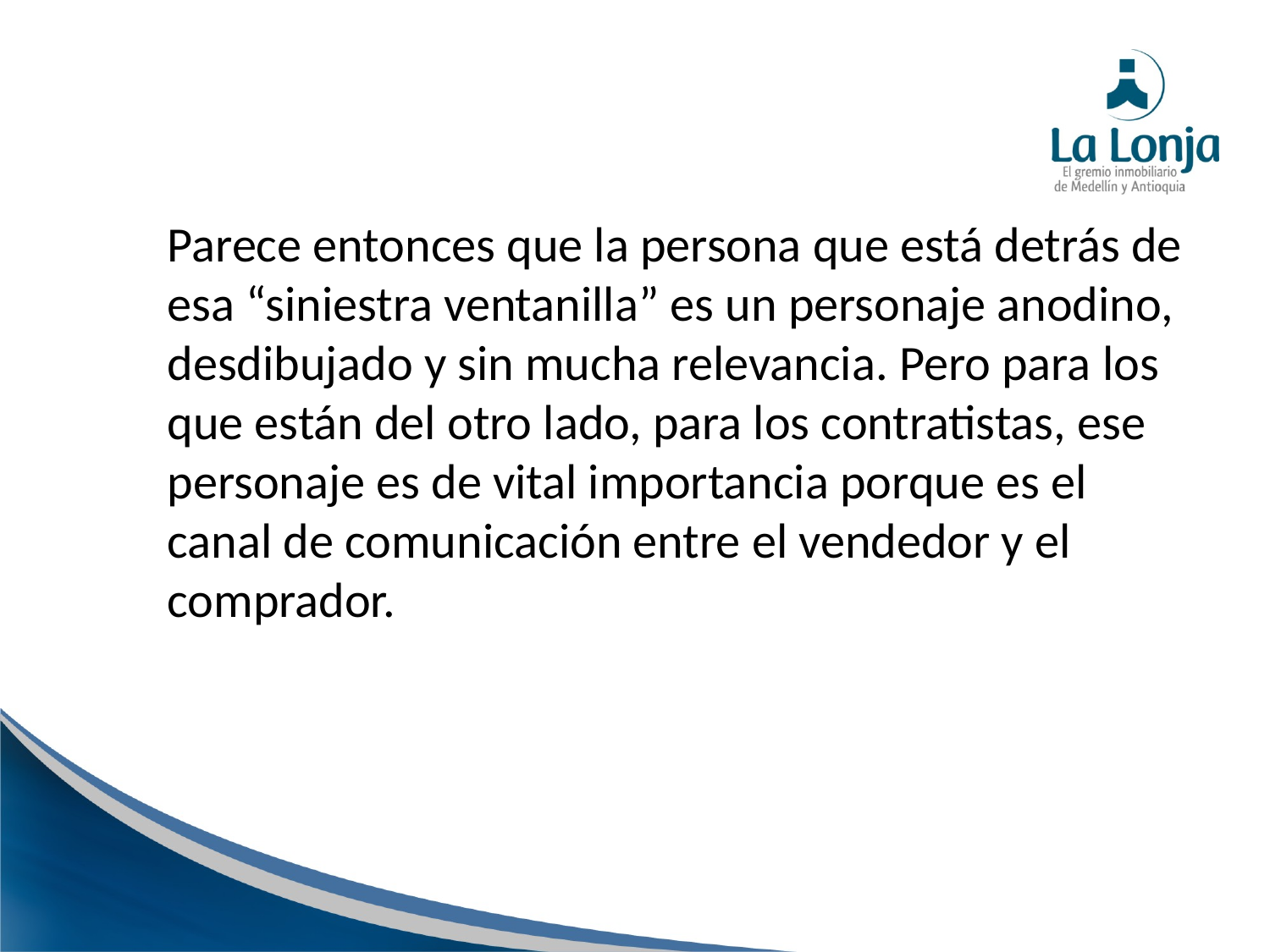

Parece entonces que la persona que está detrás de esa “siniestra ventanilla” es un personaje anodino, desdibujado y sin mucha relevancia. Pero para los que están del otro lado, para los contratistas, ese personaje es de vital importancia porque es el canal de comunicación entre el vendedor y el comprador.